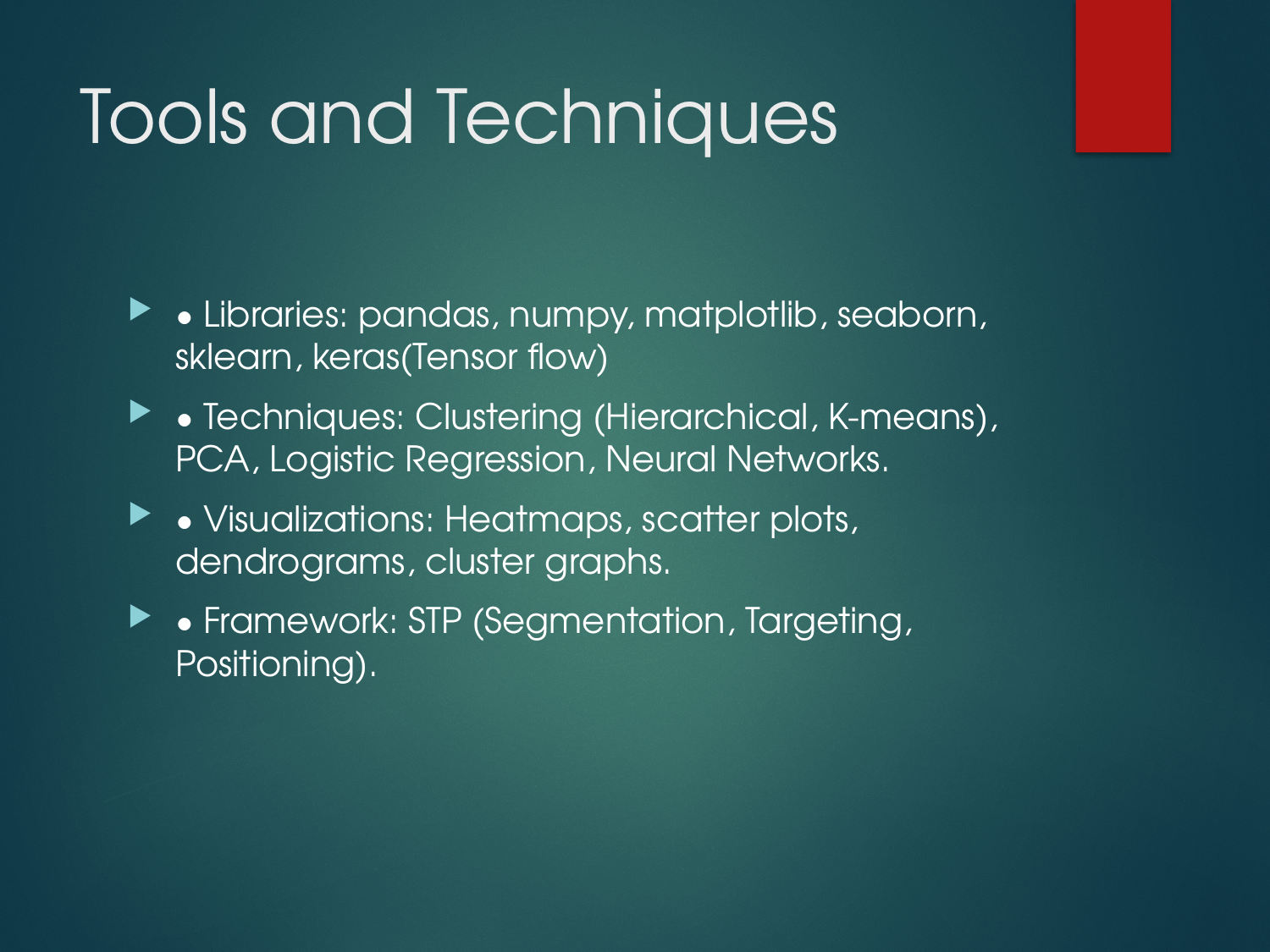

# Tools and Techniques
• Libraries: pandas, numpy, matplotlib, seaborn, sklearn, keras(Tensor flow)
• Techniques: Clustering (Hierarchical, K-means), PCA, Logistic Regression, Neural Networks.
• Visualizations: Heatmaps, scatter plots, dendrograms, cluster graphs.
• Framework: STP (Segmentation, Targeting, Positioning).